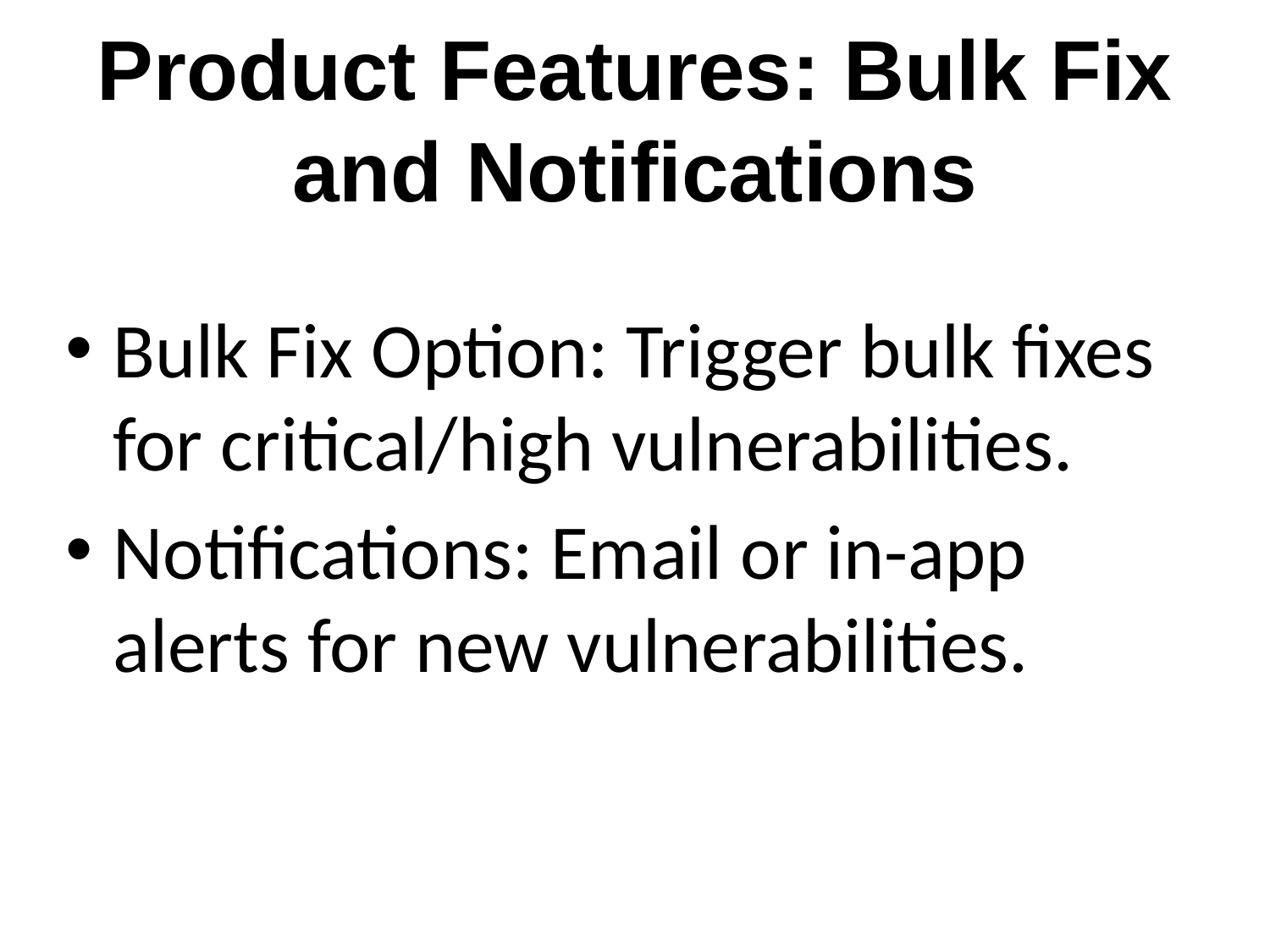

# Product Features: Bulk Fix and Notifications
Bulk Fix Option: Trigger bulk fixes for critical/high vulnerabilities.
Notifications: Email or in-app alerts for new vulnerabilities.